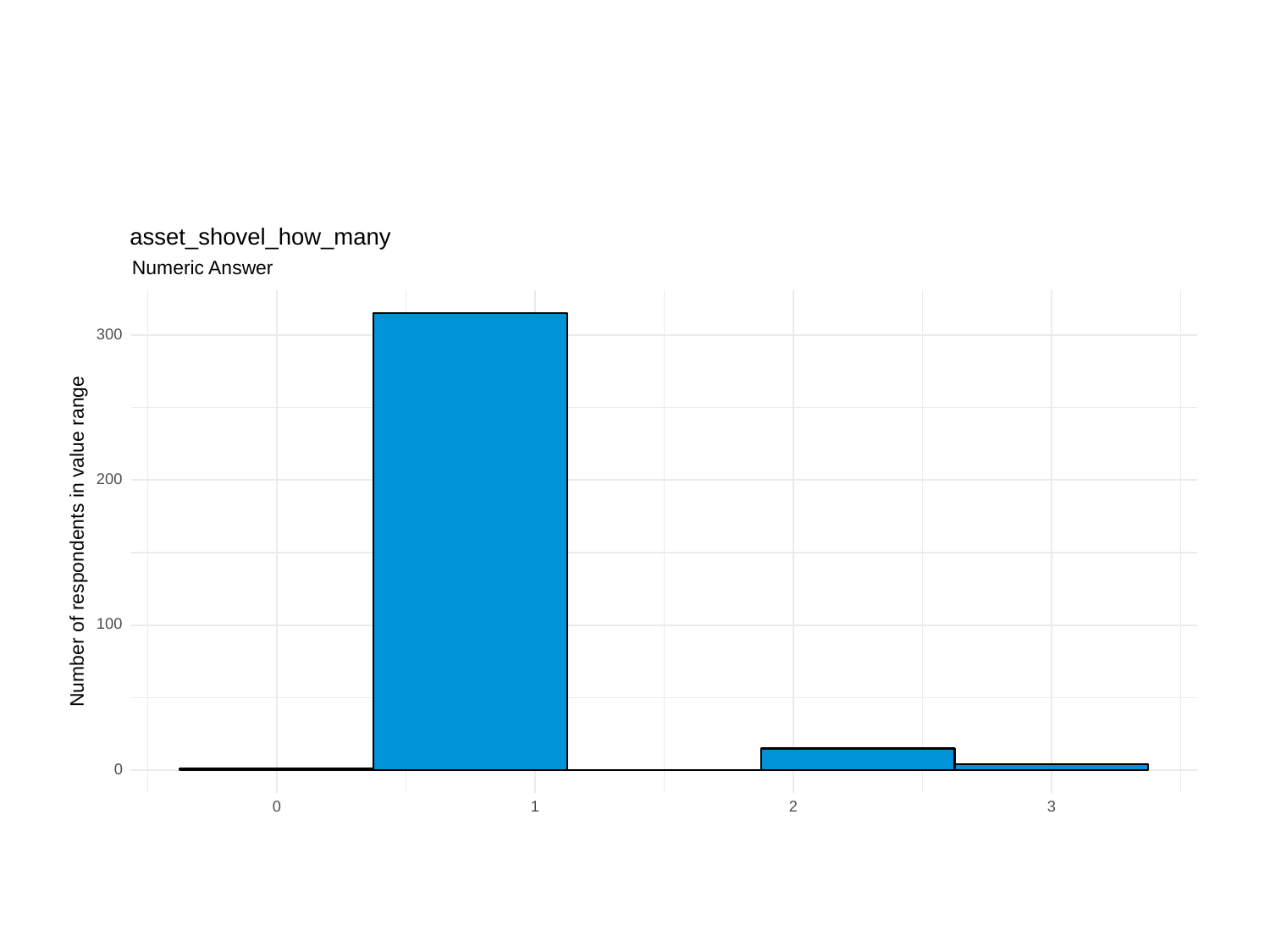

asset_shovel_how_many
Numeric Answer

300

200

Number of respondents in value range

100

0

0
3
1
2